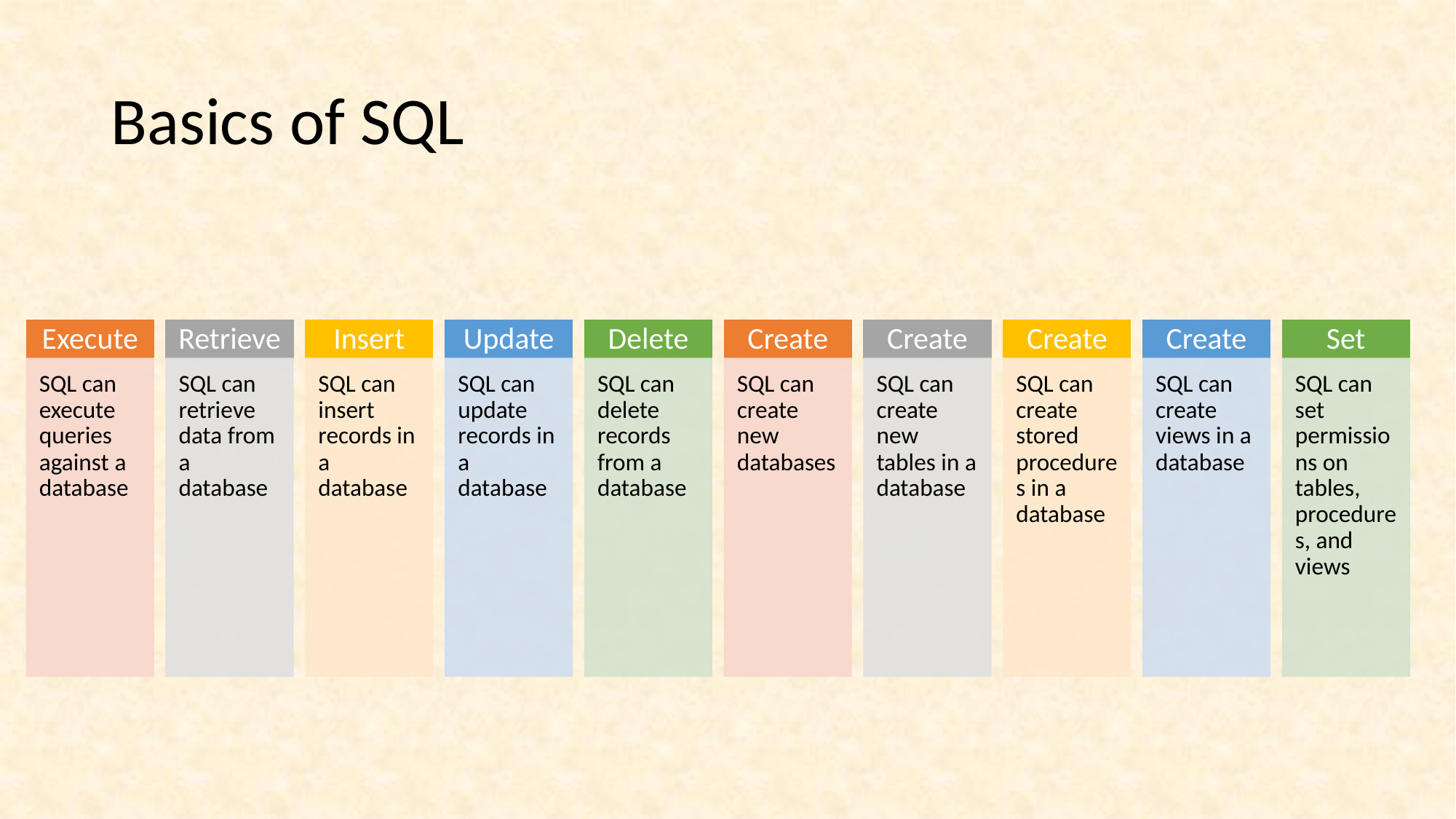

# Basics of SQL
Execute
SQL can execute queries against a database
Retrieve
SQL can retrieve data from a database
Insert
SQL can insert records in a database
Update
SQL can update records in a database
Delete
SQL can delete records from a database
Create
SQL can create new databases
Create
SQL can create new tables in a database
Create
SQL can create stored procedures in a database
Create
SQL can create views in a database
Set
SQL can set permissions on tables, procedures, and views